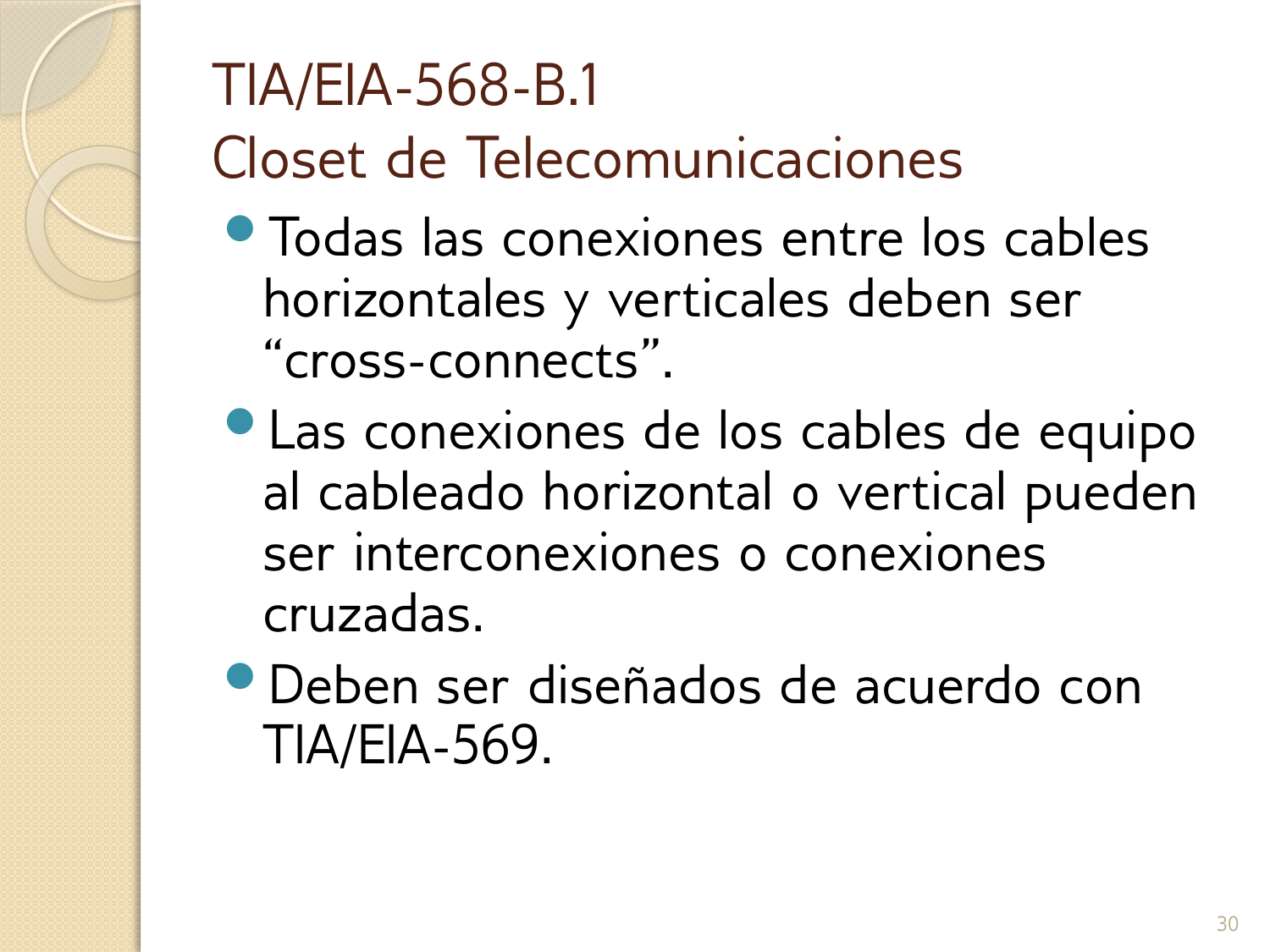

# TIA/EIA-568-B.1 Closet de Telecomunicaciones
Todas las conexiones entre los cables horizontales y verticales deben ser “cross-connects”.
Las conexiones de los cables de equipo al cableado horizontal o vertical pueden ser interconexiones o conexiones cruzadas.
Deben ser diseñados de acuerdo con TIA/EIA-569.

30